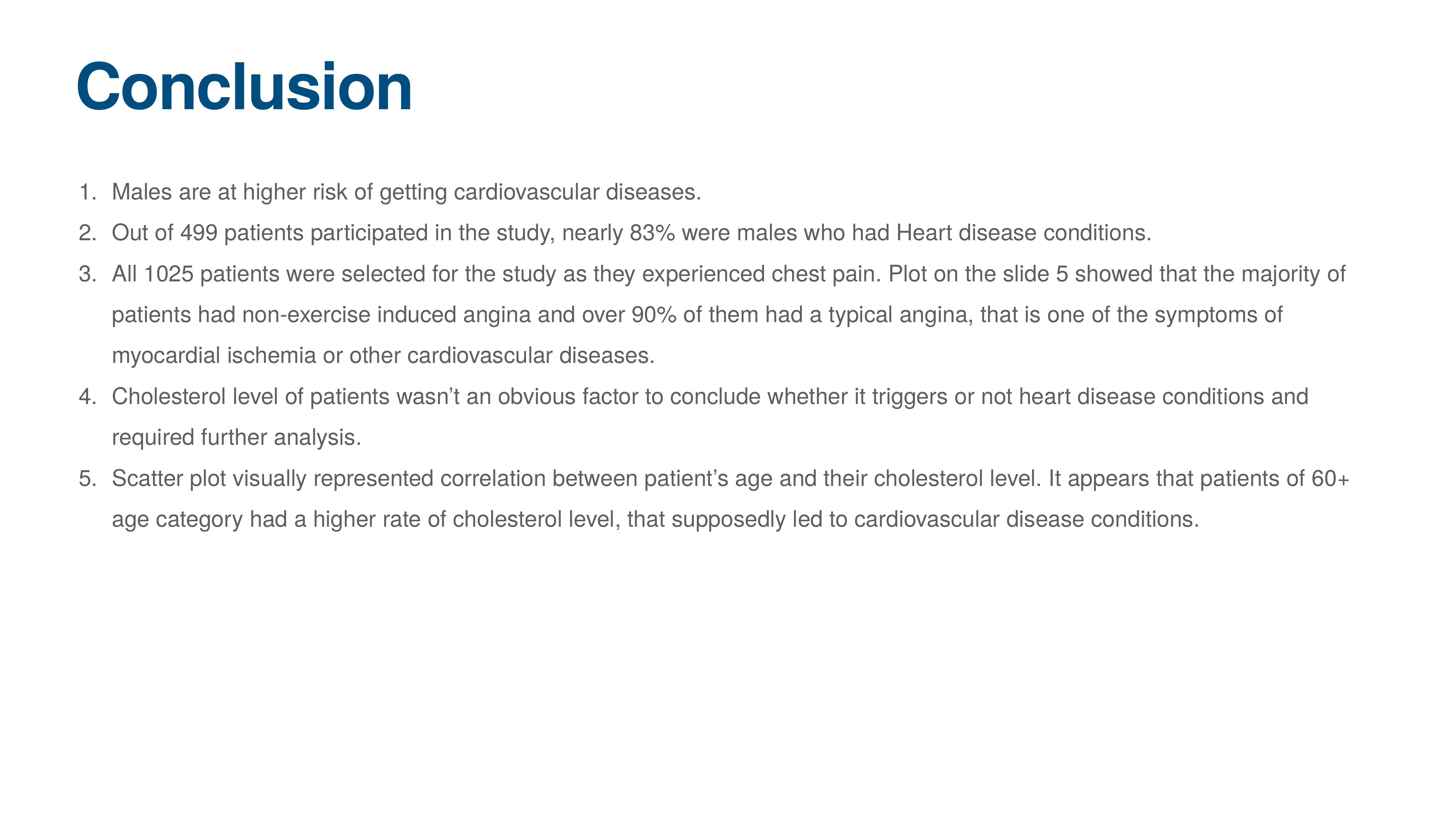

# Conclusion
Males are at higher risk of getting cardiovascular diseases.
Out of 499 patients participated in the study, nearly 83% were males who had Heart disease conditions.
All 1025 patients were selected for the study as they experienced chest pain. Plot on the slide 5 showed that the majority of patients had non-exercise induced angina and over 90% of them had a typical angina, that is one of the symptoms of myocardial ischemia or other cardiovascular diseases.
Cholesterol level of patients wasn’t an obvious factor to conclude whether it triggers or not heart disease conditions and required further analysis.
Scatter plot visually represented correlation between patient’s age and their cholesterol level. It appears that patients of 60+ age category had a higher rate of cholesterol level, that supposedly led to cardiovascular disease conditions.